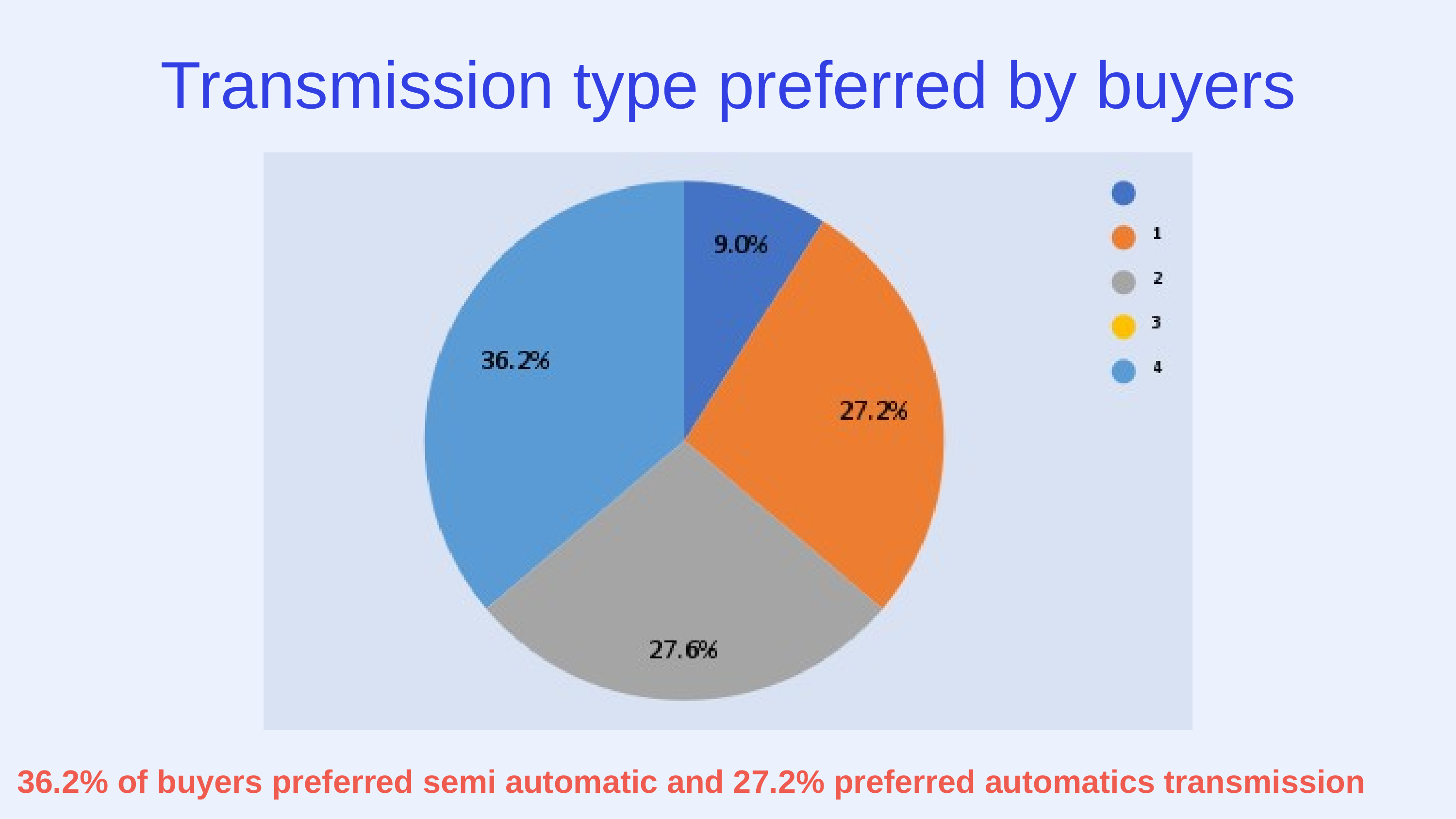

# Transmission type preferred by buyers

36.2% of buyers preferred semi automatic and 27.2% preferred automatics transmission